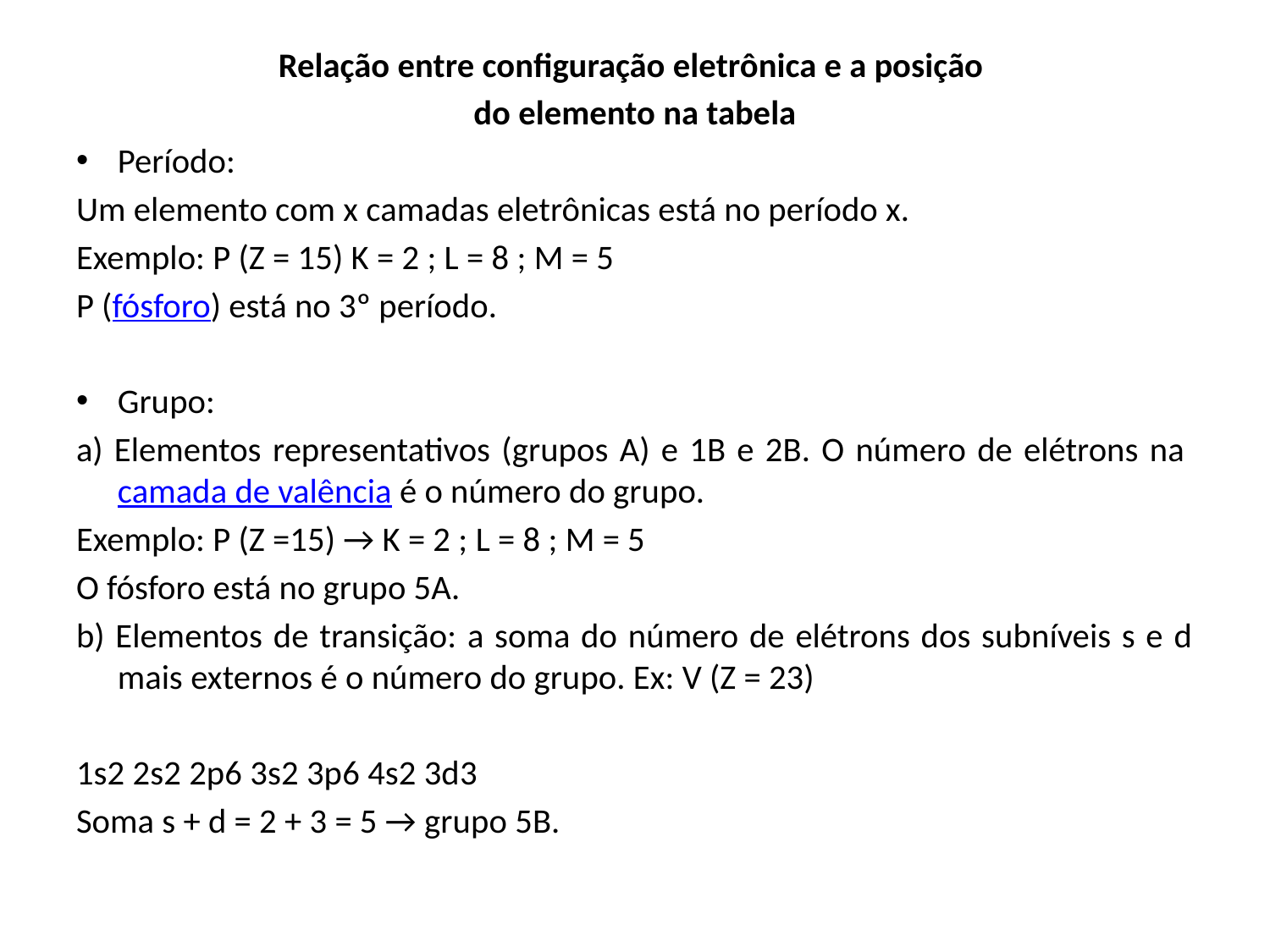

Relação entre configuração eletrônica e a posição
do elemento na tabela
Período:
Um elemento com x camadas eletrônicas está no período x.
Exemplo: P (Z = 15) K = 2 ; L = 8 ; M = 5
P (fósforo) está no 3º período.

Grupo:
a) Elementos representativos (grupos A) e 1B e 2B. O número de elétrons na camada de valência é o número do grupo.
Exemplo: P (Z =15) → K = 2 ; L = 8 ; M = 5
O fósforo está no grupo 5A.
b) Elementos de transição: a soma do número de elétrons dos subníveis s e d mais externos é o número do grupo. Ex: V (Z = 23)

1s2 2s2 2p6 3s2 3p6 4s2 3d3
Soma s + d = 2 + 3 = 5 → grupo 5B.